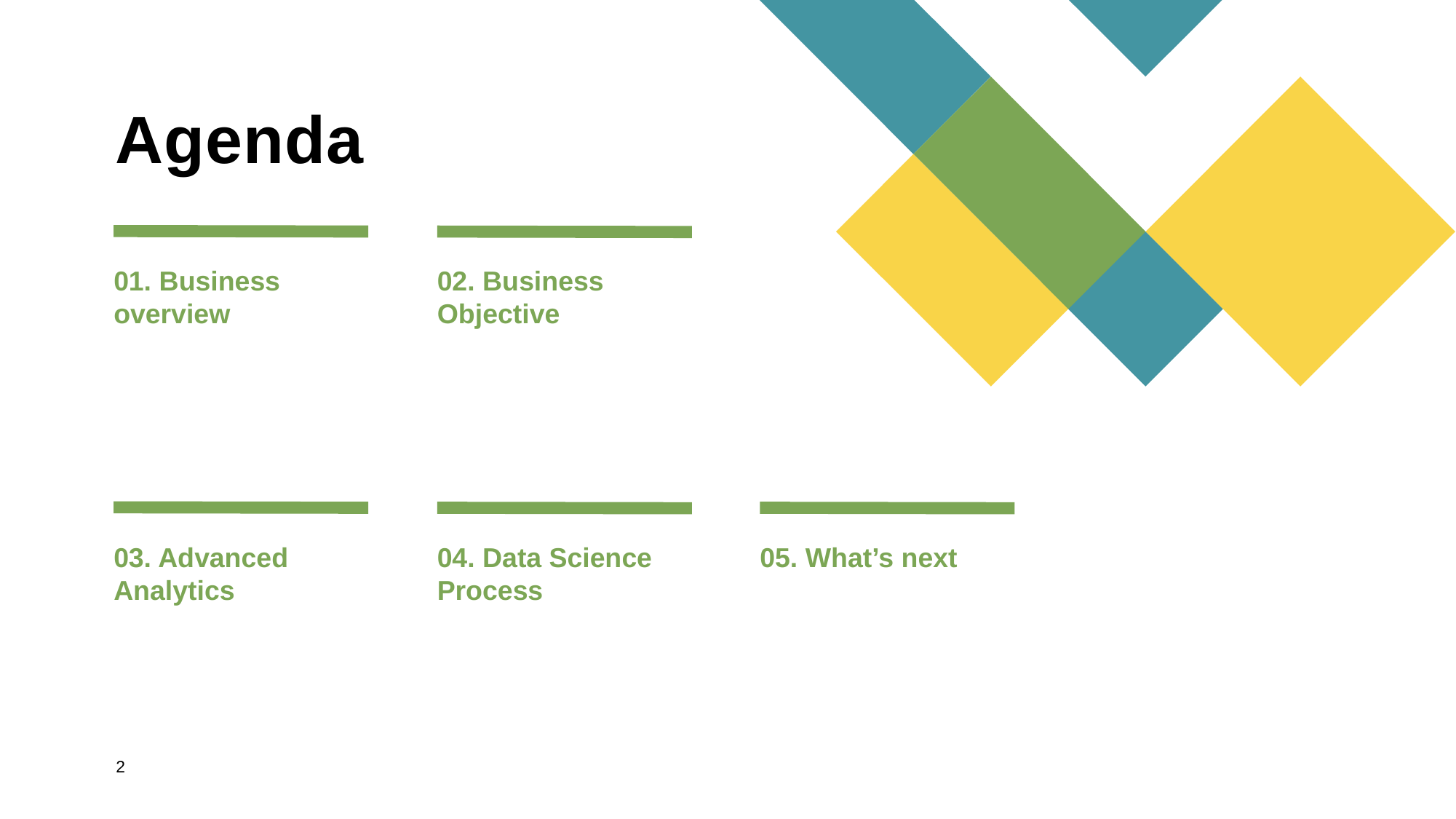

# Agenda
01. Business overview
02. Business Objective
03. Advanced Analytics
04. Data Science Process
05. What’s next
2